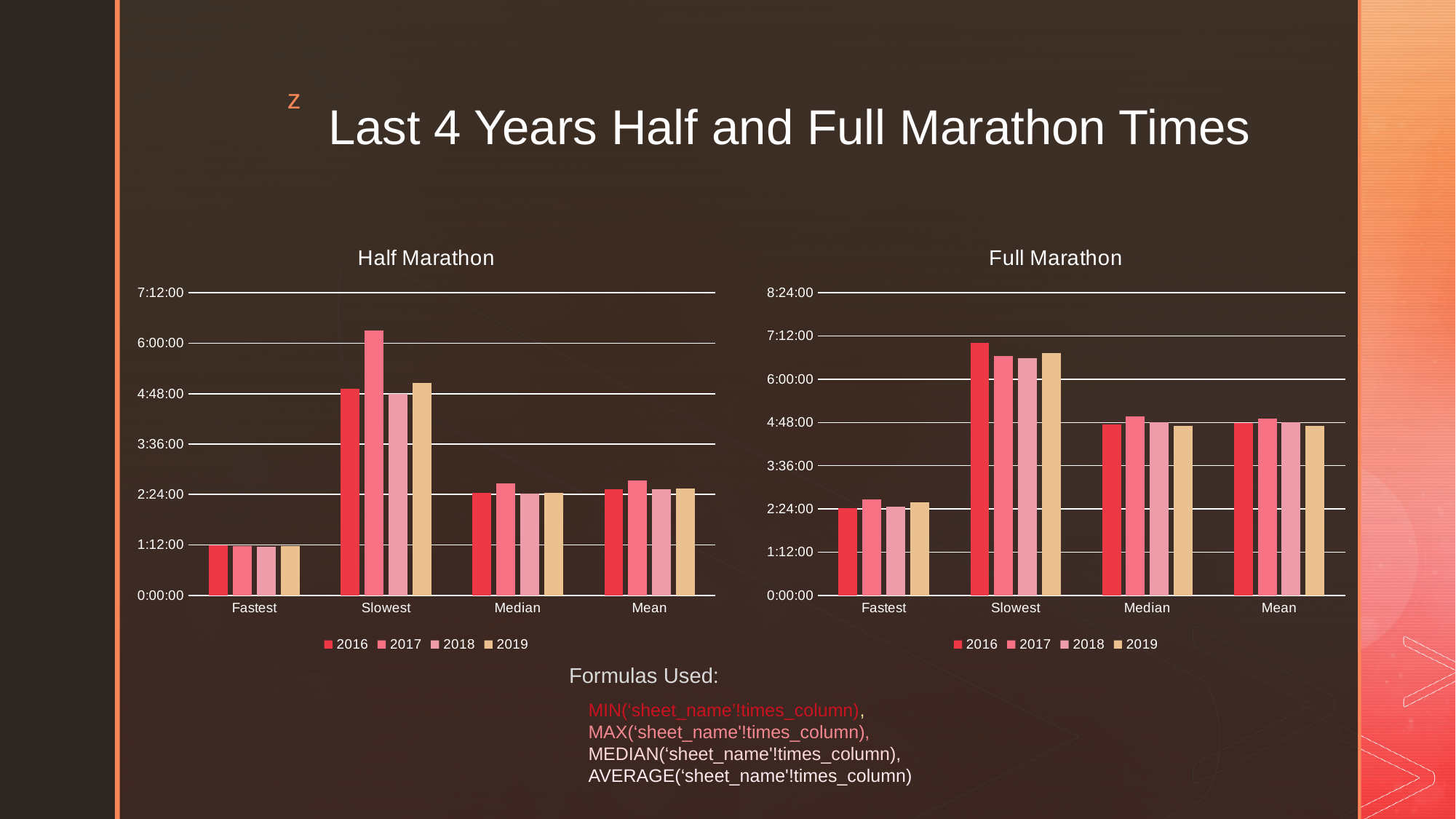

# Last 4 Years Half and Full Marathon Times

### Chart: Half Marathon

| Category | 2016 | 2017 | 2018 | 2019 |
|---|---|---|---|---|
| Fastest | 0.049479166666666664 | 0.04928240740740741 | 0.048206018518518516 | 0.04864583333333333 |
| Slowest | 0.2046412037037037 | 0.2627777777777778 | 0.20006944444444444 | 0.21082175925925925 |
| Median | 0.10159722222222223 | 0.11081018518518519 | 0.10106481481481482 | 0.10146990740740741 |
| Mean | 0.10551566805475435 | 0.11388139408901438 | 0.10538803508282145 | 0.10563271323392288 |

### Chart: Full Marathon

| Category | 2016 | 2017 | 2018 | 2019 |
|---|---|---|---|---|
| Fastest | 0.10118055555555555 | 0.11140046296296297 | 0.10296296296296296 | 0.10762731481481481 |
| Slowest | 0.2916666666666667 | 0.2766087962962963 | 0.2740856481481482 | 0.2804976851851852 |
| Median | 0.1981423611111111 | 0.20711226851851852 | 0.20024884259259257 | 0.1957986111111111 |
| Mean | 0.19986688638587782 | 0.20446649901625072 | 0.20026579034391487 | 0.1959388216070743 |
Formulas Used:
MIN(‘sheet_name’!times_column),
MAX(‘sheet_name'!times_column),
MEDIAN(‘sheet_name'!times_column),
AVERAGE(‘sheet_name'!times_column)